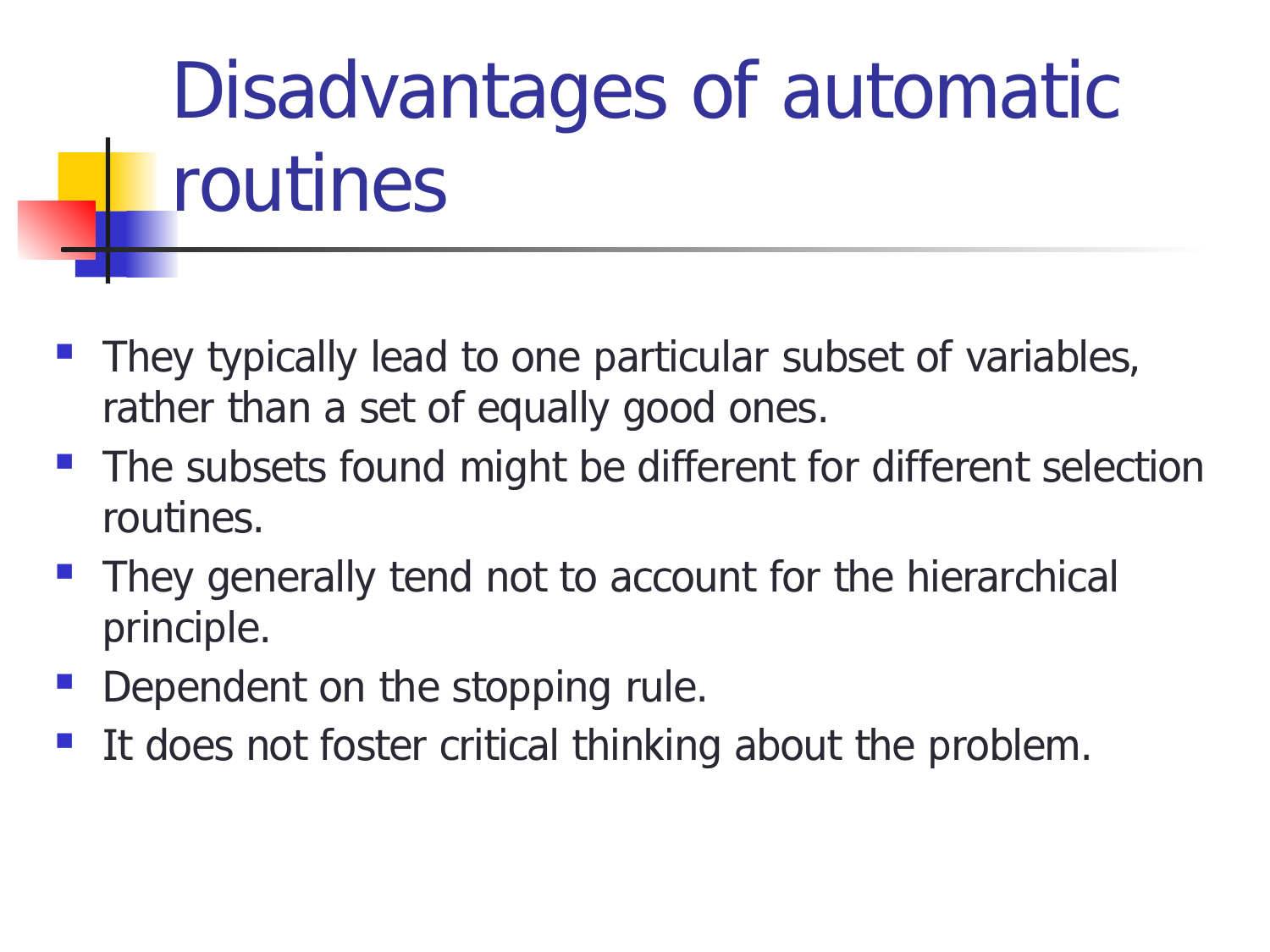

# Disadvantages of automatic routines
They typically lead to one particular subset of variables, rather than a set of equally good ones.
The subsets found might be different for different selection routines.
They generally tend not to account for the hierarchical principle.
Dependent on the stopping rule.
It does not foster critical thinking about the problem.